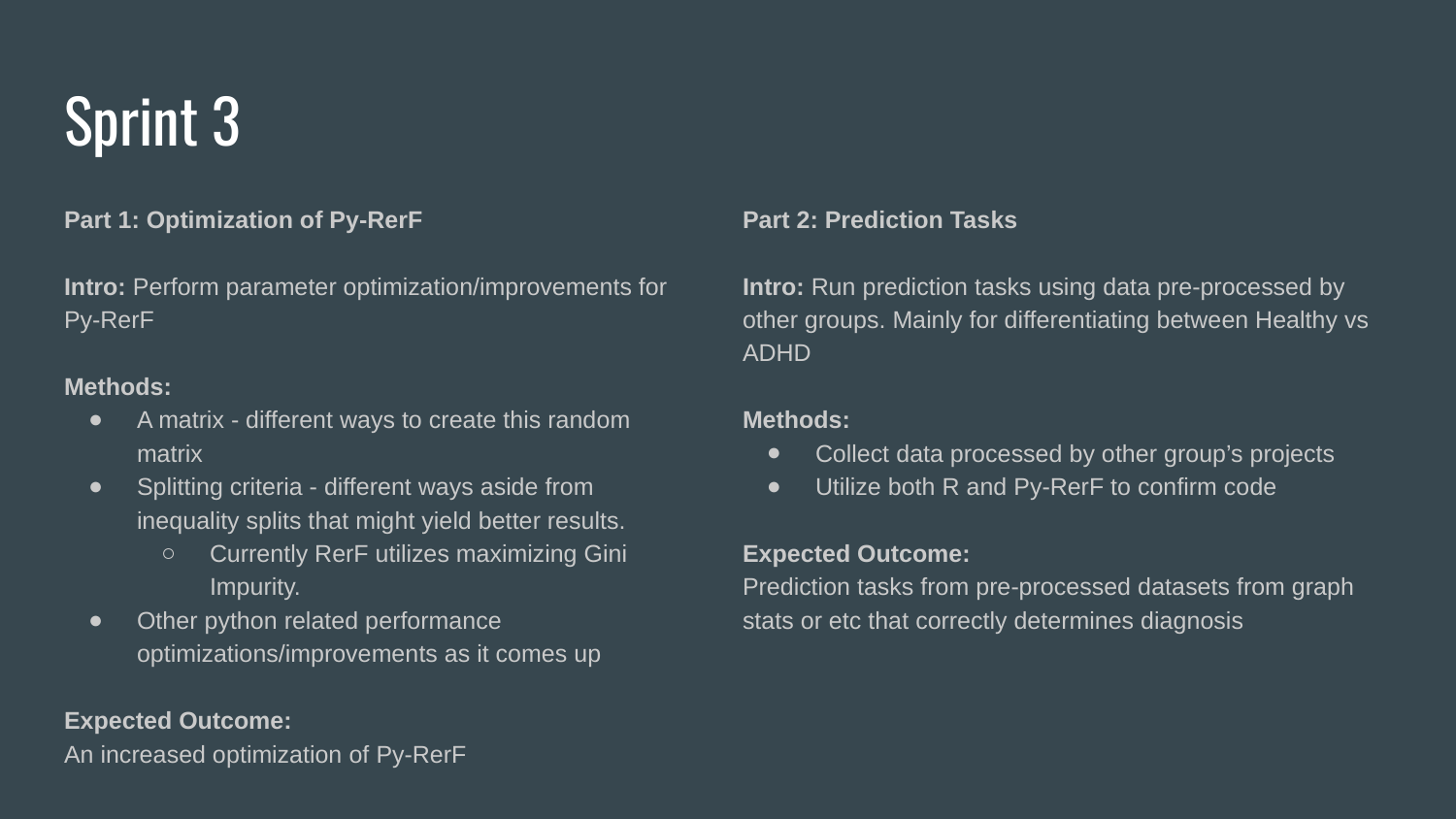

# Sprint 3
Part 1: Optimization of Py-RerF

Intro: Perform parameter optimization/improvements for Py-RerF

Methods:
A matrix - different ways to create this random matrix
Splitting criteria - different ways aside from inequality splits that might yield better results.
Currently RerF utilizes maximizing Gini Impurity.
Other python related performance optimizations/improvements as it comes up

Expected Outcome:
An increased optimization of Py-RerF

Part 2: Prediction Tasks

Intro: Run prediction tasks using data pre-processed by other groups. Mainly for differentiating between Healthy vs ADHD

Methods:
Collect data processed by other group’s projects
Utilize both R and Py-RerF to confirm code

Expected Outcome:
Prediction tasks from pre-processed datasets from graph stats or etc that correctly determines diagnosis